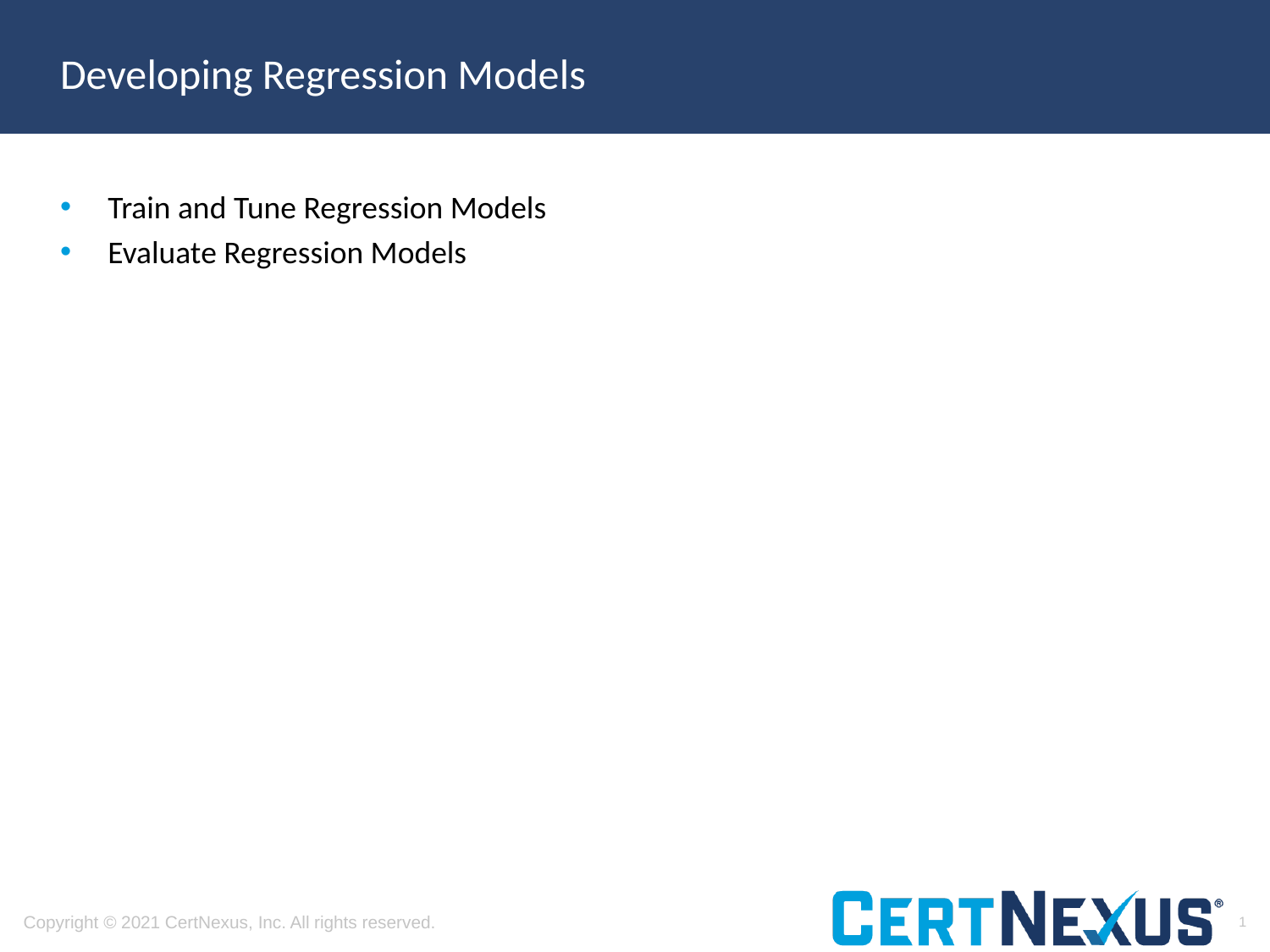

# Developing Regression Models
Train and Tune Regression Models
Evaluate Regression Models
1